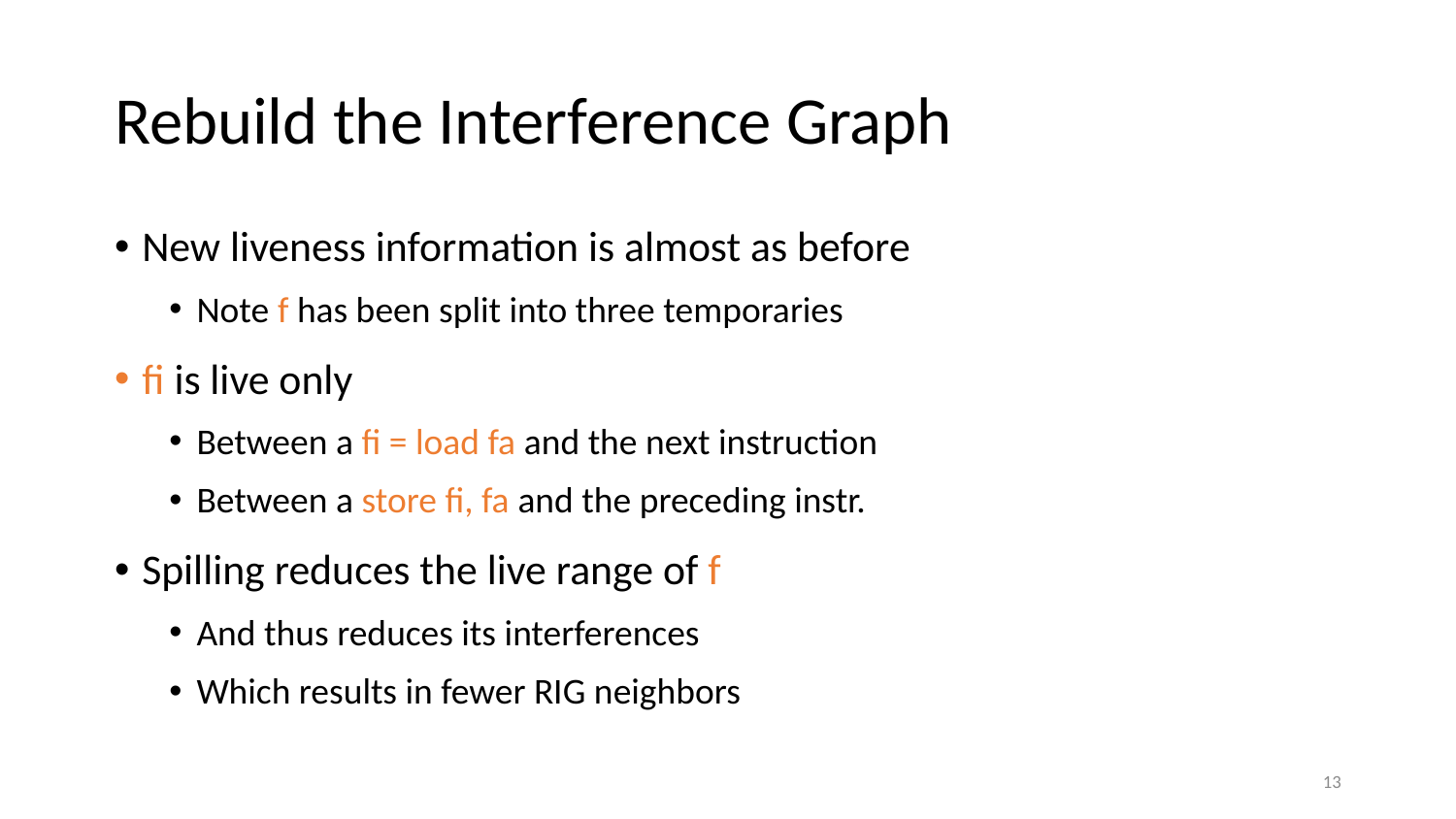

# Rebuild the Interference Graph
New liveness information is almost as before
Note f has been split into three temporaries
fi is live only
Between a fi = load fa and the next instruction
Between a store fi, fa and the preceding instr.
Spilling reduces the live range of f
And thus reduces its interferences
Which results in fewer RIG neighbors
13